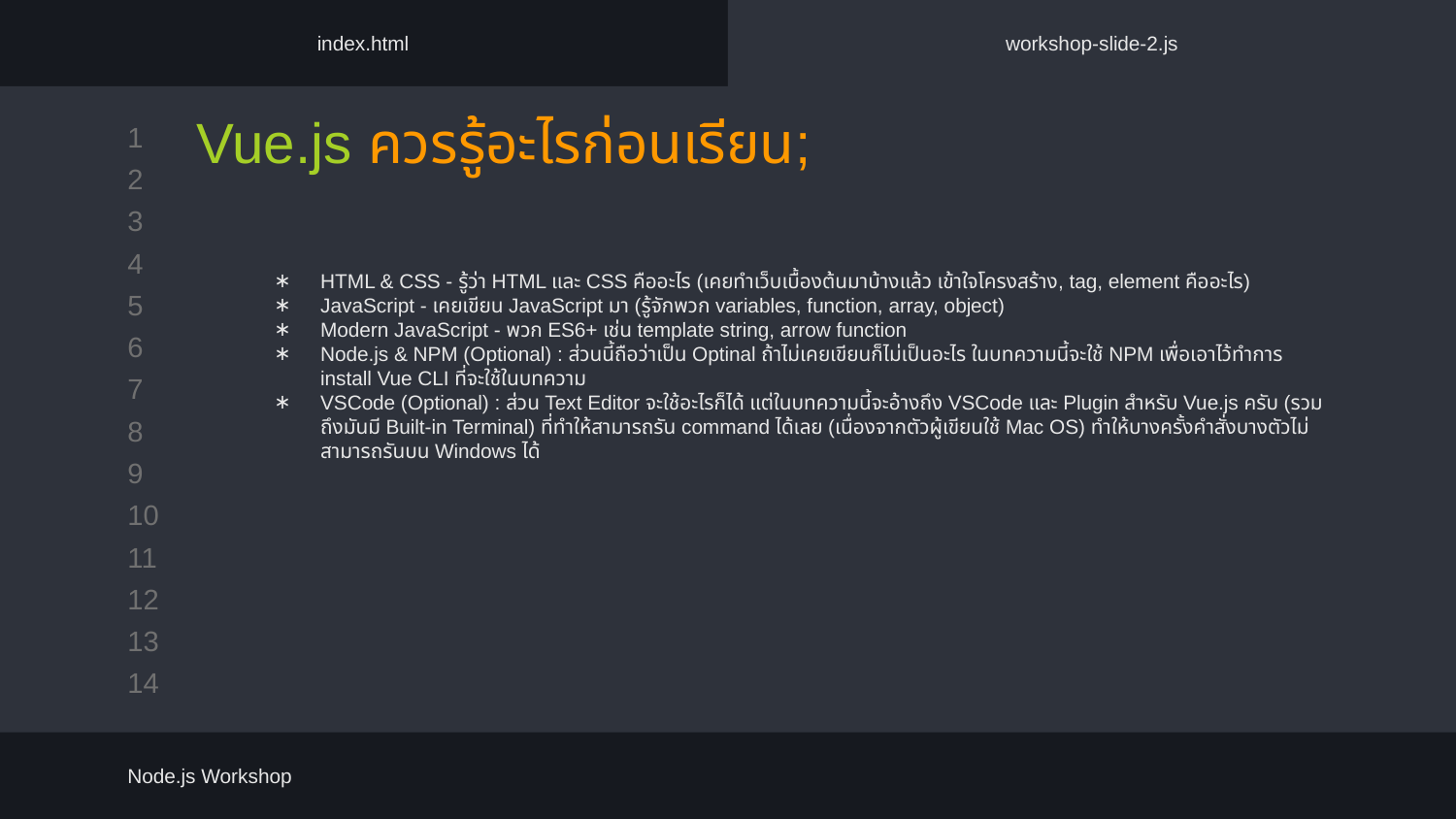

index.html
workshop-slide-2.js
# Vue.js ควรรู้อะไรก่อนเรียน;

HTML & CSS - รู้ว่า HTML และ CSS คืออะไร (เคยทำเว็บเบื้องต้นมาบ้างแล้ว เข้าใจโครงสร้าง, tag, element คืออะไร)
JavaScript - เคยเขียน JavaScript มา (รู้จักพวก variables, function, array, object)
Modern JavaScript - พวก ES6+ เช่น template string, arrow function
Node.js & NPM (Optional) : ส่วนนี้ถือว่าเป็น Optinal ถ้าไม่เคยเขียนก็ไม่เป็นอะไร ในบทความนี้จะใช้ NPM เพื่อเอาไว้ทำการ install Vue CLI ที่จะใช้ในบทความ
VSCode (Optional) : ส่วน Text Editor จะใช้อะไรก็ได้ แต่ในบทความนี้จะอ้างถึง VSCode และ Plugin สำหรับ Vue.js ครับ (รวมถึงมันมี Built-in Terminal) ที่ทำให้สามารถรัน command ได้เลย (เนื่องจากตัวผู้เขียนใช้ Mac OS) ทำให้บางครั้งคำสั่งบางตัวไม่สามารถรันบน Windows ได้
Node.js Workshop